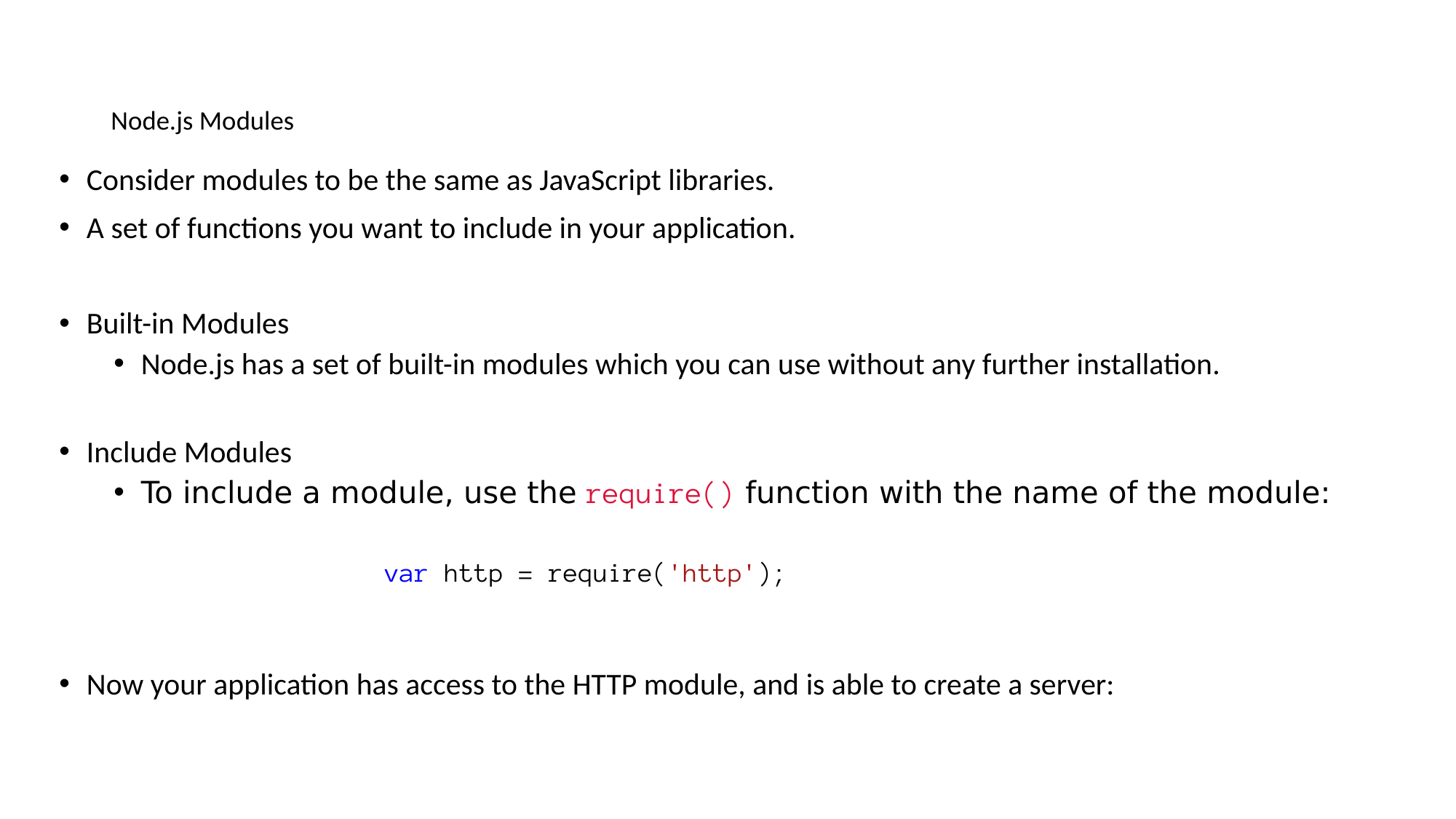

# Node.js Modules
Consider modules to be the same as JavaScript libraries.
A set of functions you want to include in your application.

Built-in Modules
Node.js has a set of built-in modules which you can use without any further installation.

Include Modules
To include a module, use the require() function with the name of the module:

Now your application has access to the HTTP module, and is able to create a server:

var http = require('http');